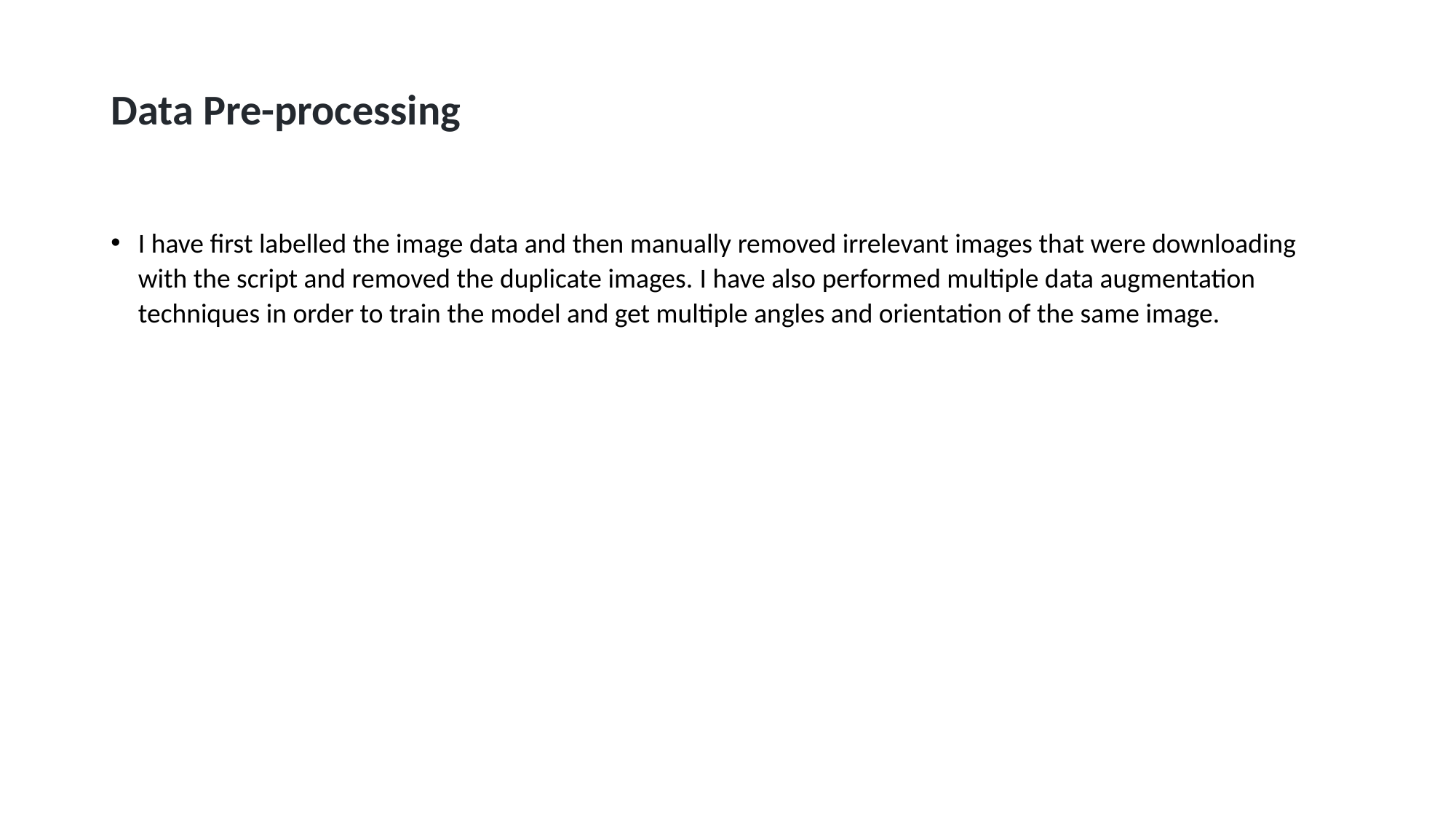

# Data Pre-processing
I have first labelled the image data and then manually removed irrelevant images that were downloading with the script and removed the duplicate images. I have also performed multiple data augmentation techniques in order to train the model and get multiple angles and orientation of the same image.